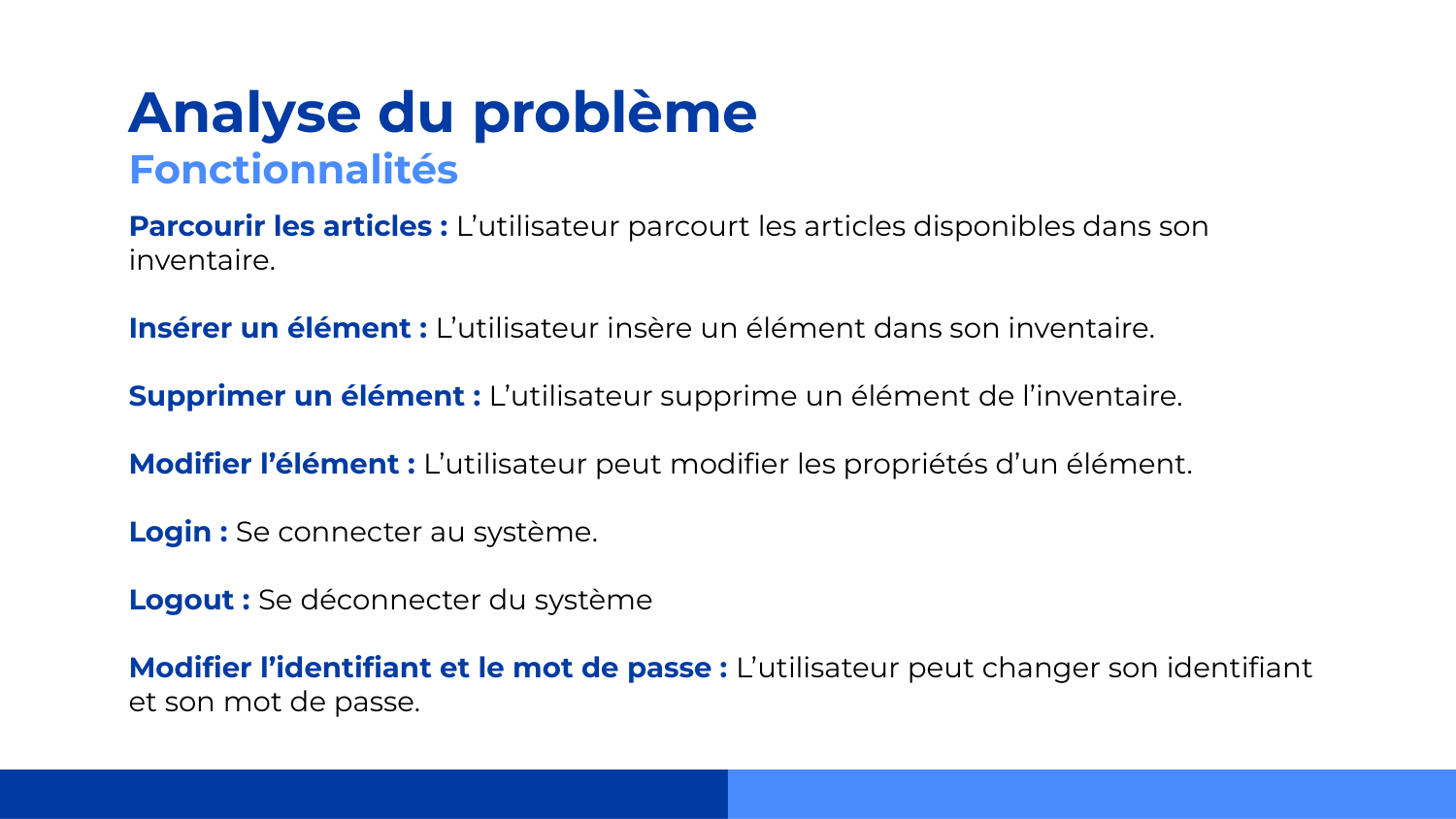

# Analyse du problème Fonctionnalités
Parcourir les articles : L’utilisateur parcourt les articles disponibles dans son inventaire.

Insérer un élément : L’utilisateur insère un élément dans son inventaire.

Supprimer un élément : L’utilisateur supprime un élément de l’inventaire.

Modifier l’élément : L’utilisateur peut modifier les propriétés d’un élément.

Login : Se connecter au système.

Logout : Se déconnecter du système

Modifier l’identifiant et le mot de passe : L’utilisateur peut changer son identifiant et son mot de passe.